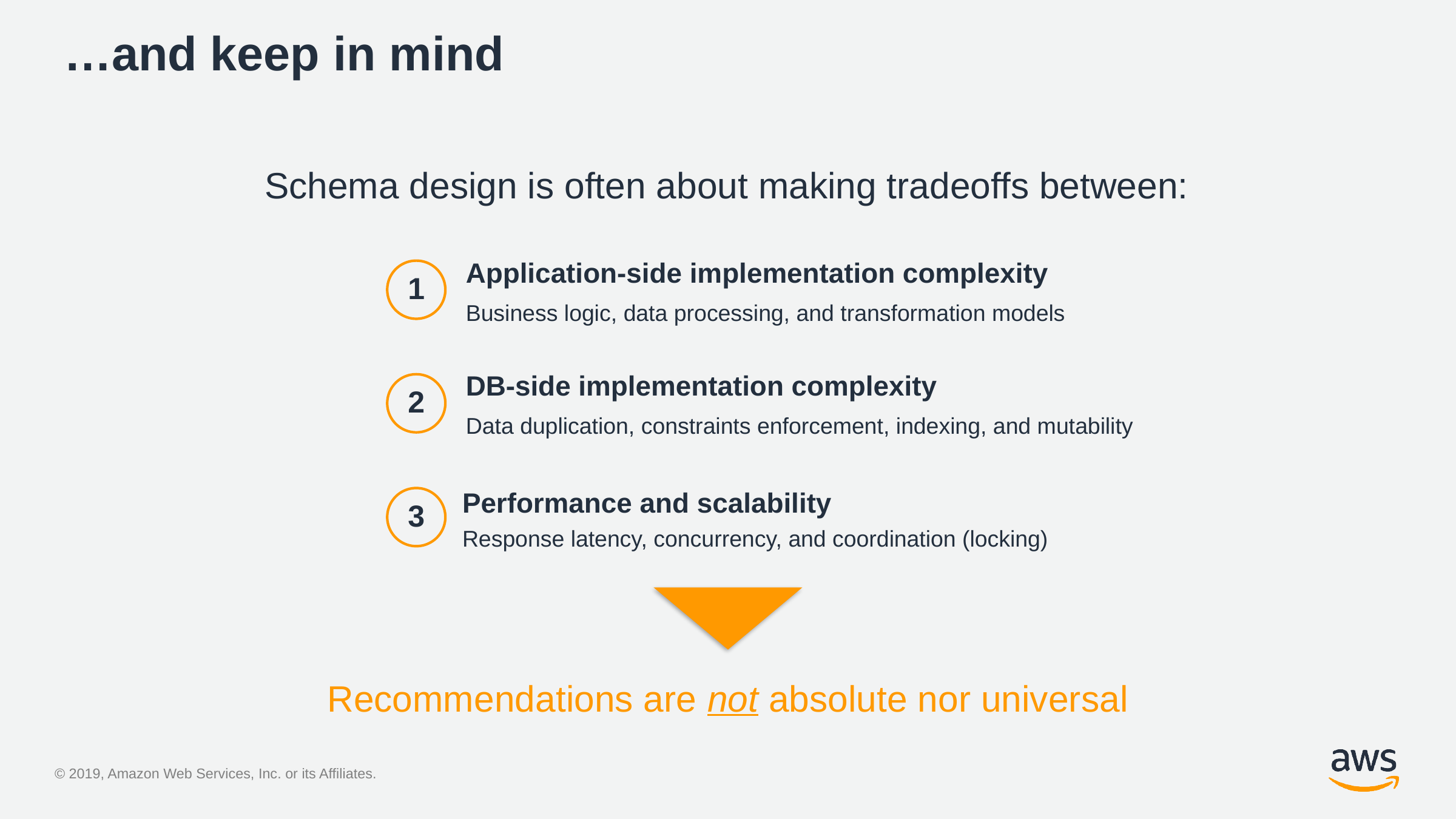

# …and keep in mind
Schema design is often about making tradeoffs between:
1
Application-side implementation complexity
Business logic, data processing, and transformation models
2
DB-side implementation complexity
Data duplication, constraints enforcement, indexing, and mutability
3
Performance and scalability
Response latency, concurrency, and coordination (locking)

Recommendations are not absolute nor universal